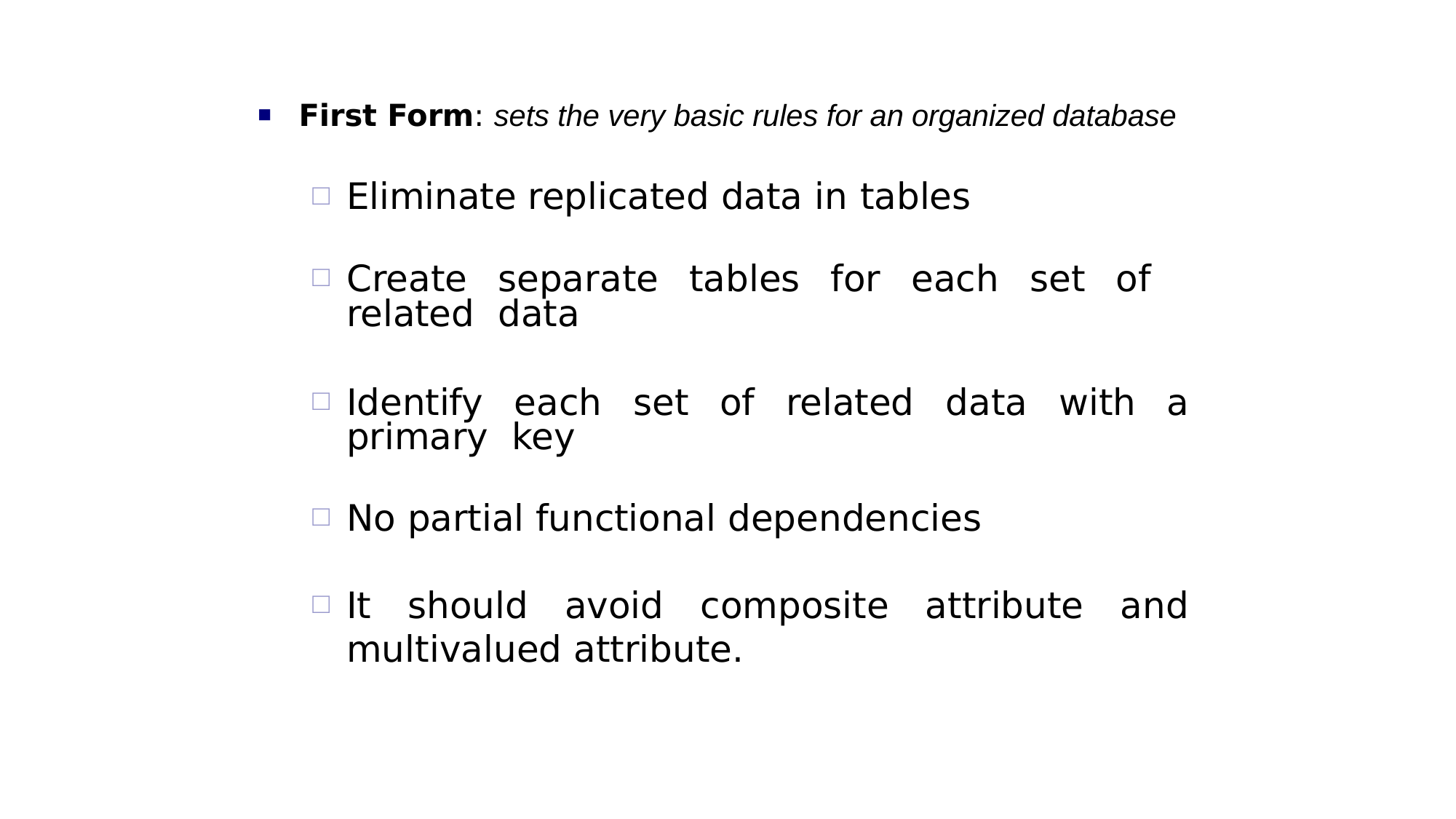

First Form: sets the very basic rules for an organized database

Eliminate replicated data in tables

Create separate tables for each set of related  data

Identify each set of related data with a primary  key

No partial functional dependencies

It should avoid composite attribute and multivalued attribute.